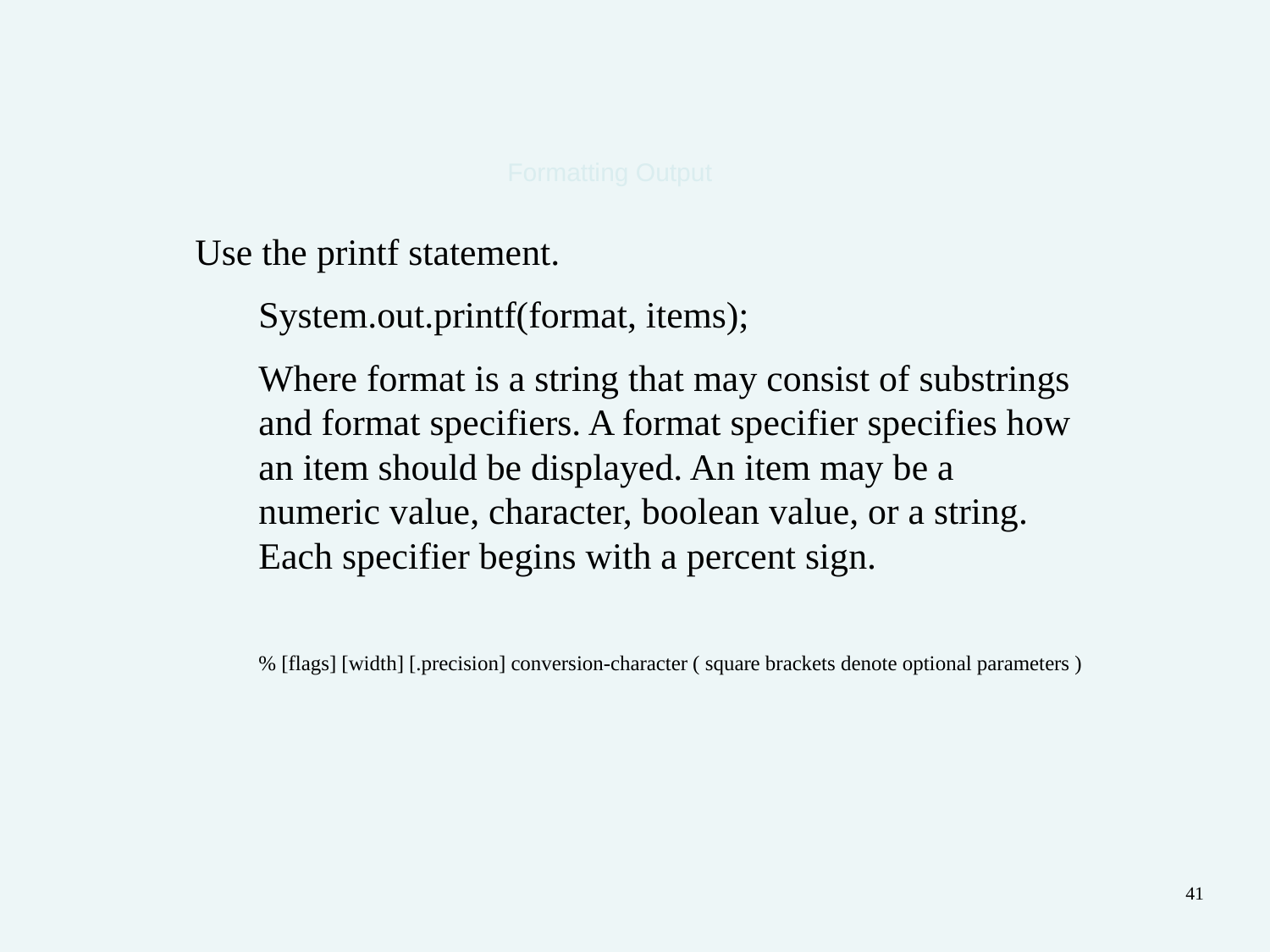

# Formatting Output
Use the printf statement.
System.out.printf(format, items);
Where format is a string that may consist of substrings and format specifiers. A format specifier specifies how an item should be displayed. An item may be a numeric value, character, boolean value, or a string. Each specifier begins with a percent sign.

% [flags] [width] [.precision] conversion-character ( square brackets denote optional parameters )

41